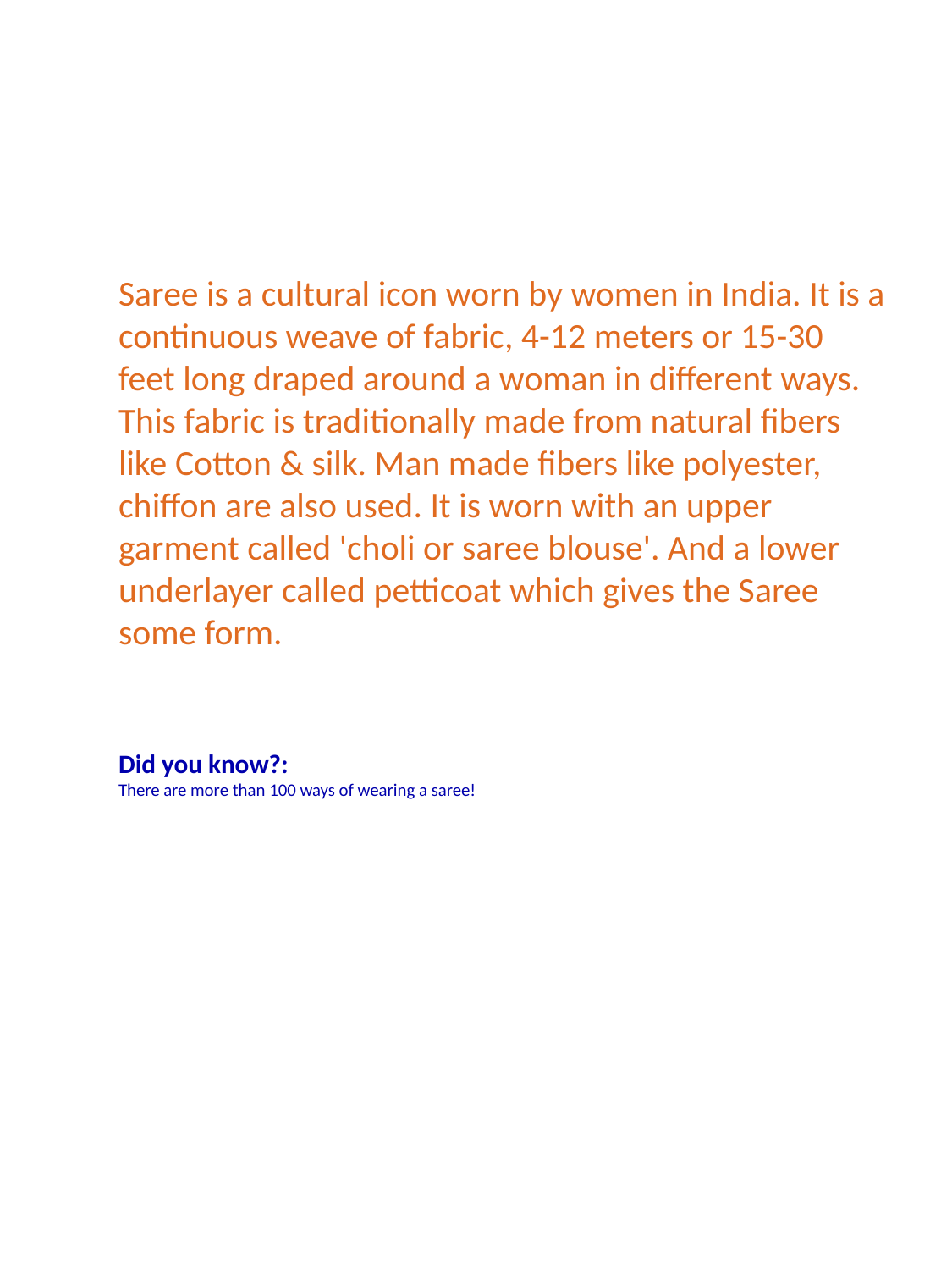

Saree is a cultural icon worn by women in India. It is a continuous weave of fabric, 4-12 meters or 15-30 feet long draped around a woman in different ways. This fabric is traditionally made from natural fibers like Cotton & silk. Man made fibers like polyester, chiffon are also used. It is worn with an upper garment called 'choli or saree blouse'. And a lower underlayer called petticoat which gives the Saree some form.

Did you know?:
There are more than 100 ways of wearing a saree!